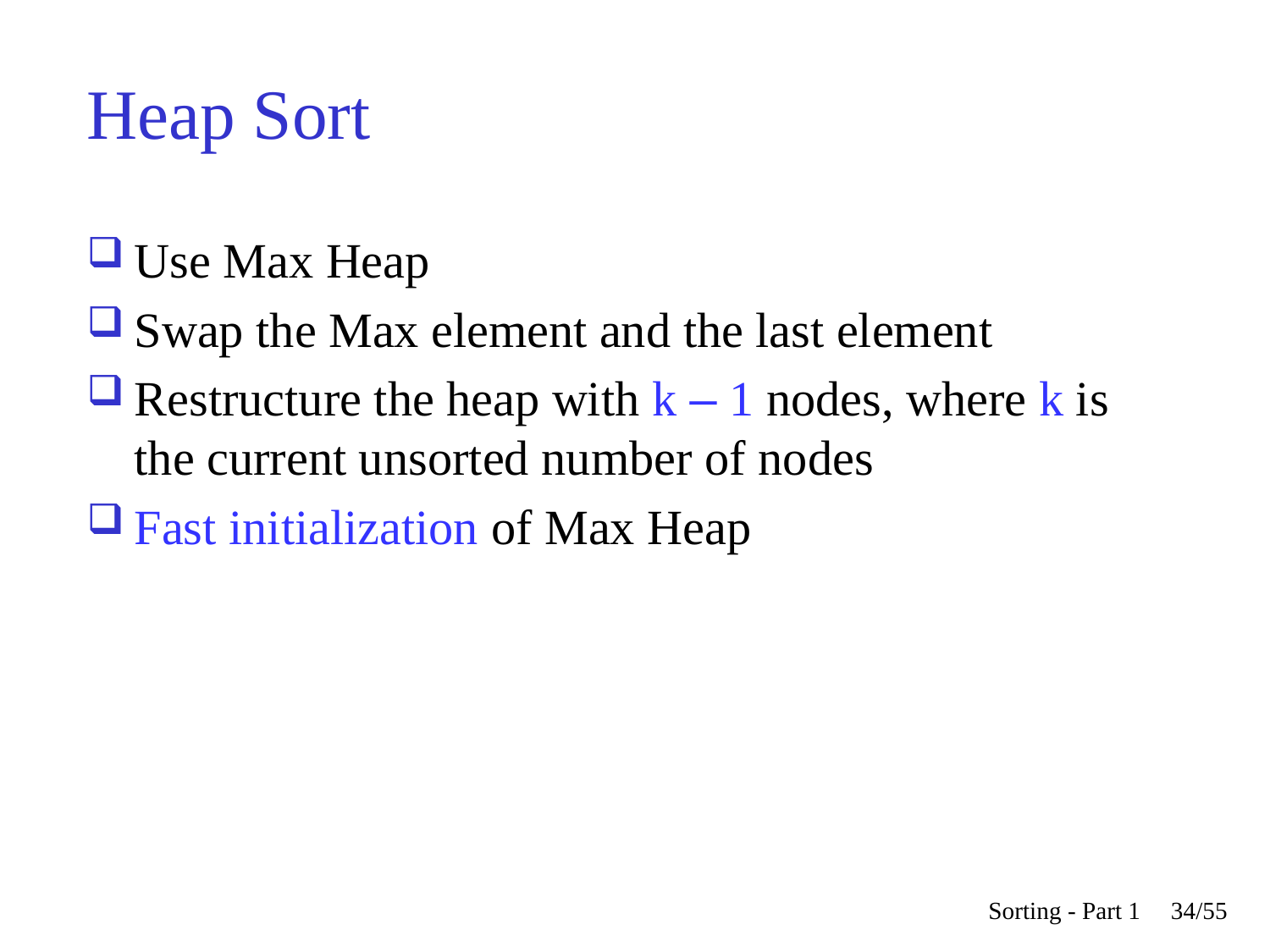

# Heap Sort
Use Max Heap
Swap the Max element and the last element
Restructure the heap with k – 1 nodes, where k is the current unsorted number of nodes
Fast initialization of Max Heap
Sorting - Part 1
34/55